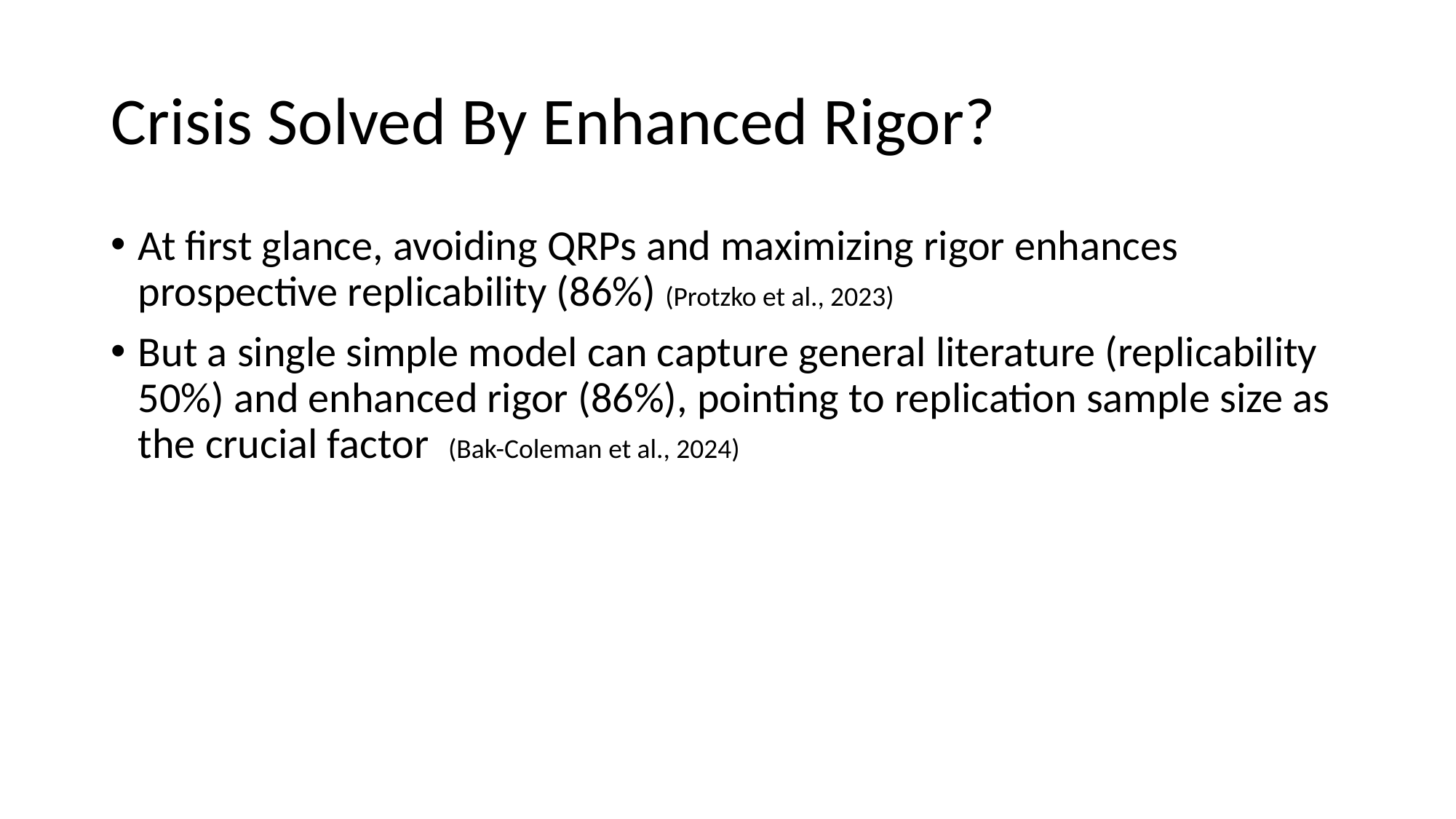

# Crisis Solved By Enhanced Rigor?
At first glance, avoiding QRPs and maximizing rigor enhances prospective replicability (86%) (Protzko et al., 2023)
But a single simple model can capture general literature (replicability 50%) and enhanced rigor (86%), pointing to replication sample size as the crucial factor  (Bak-Coleman et al., 2024)